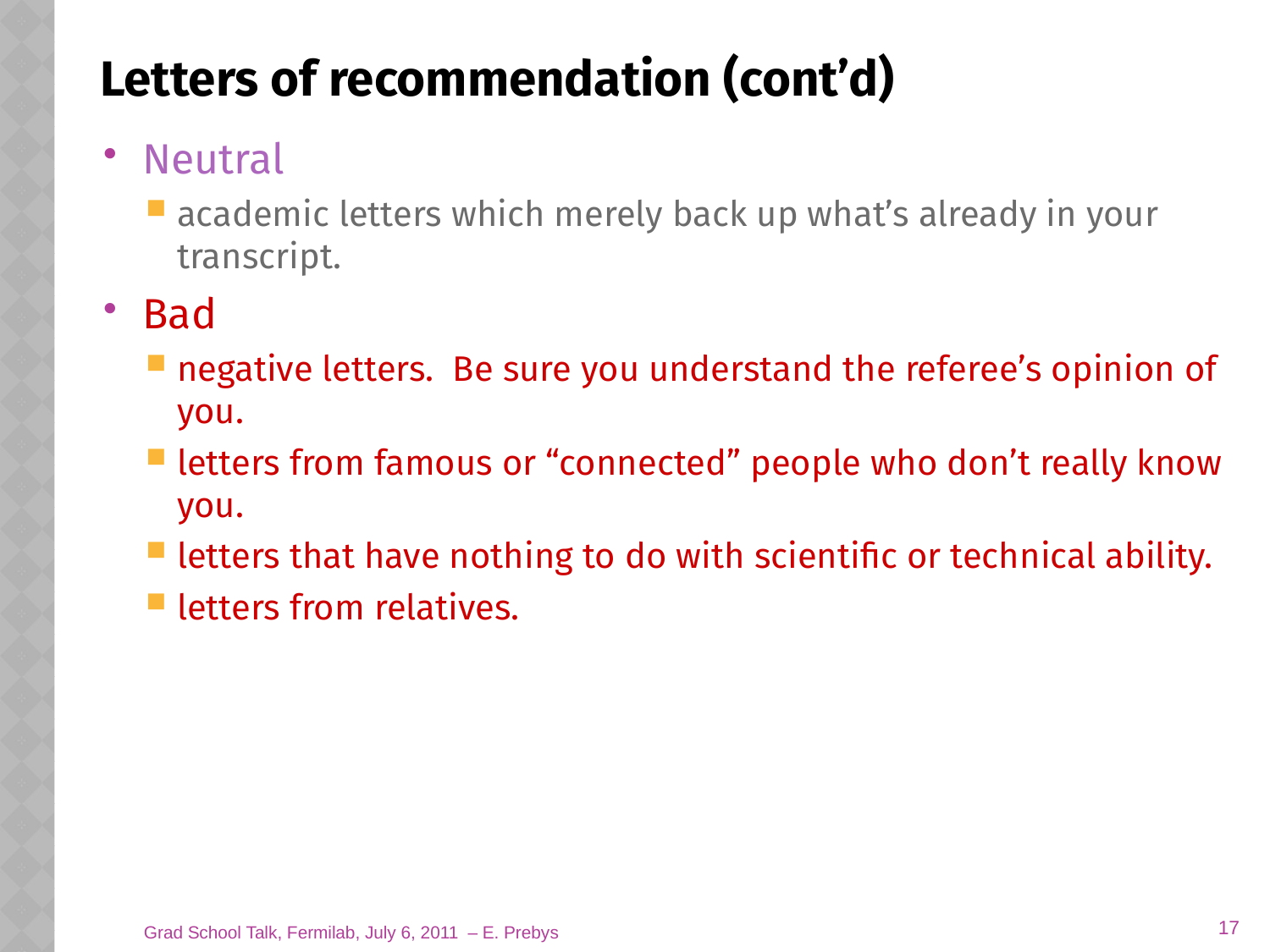

# Letters of recommendation (cont’d)
Neutral
academic letters which merely back up what’s already in your transcript.
Bad
negative letters.  Be sure you understand the referee’s opinion of you.
letters from famous or “connected” people who don’t really know you.
letters that have nothing to do with scientific or technical ability.
letters from relatives.

17
Grad School Talk, Fermilab, July 6, 2011  – E. Prebys